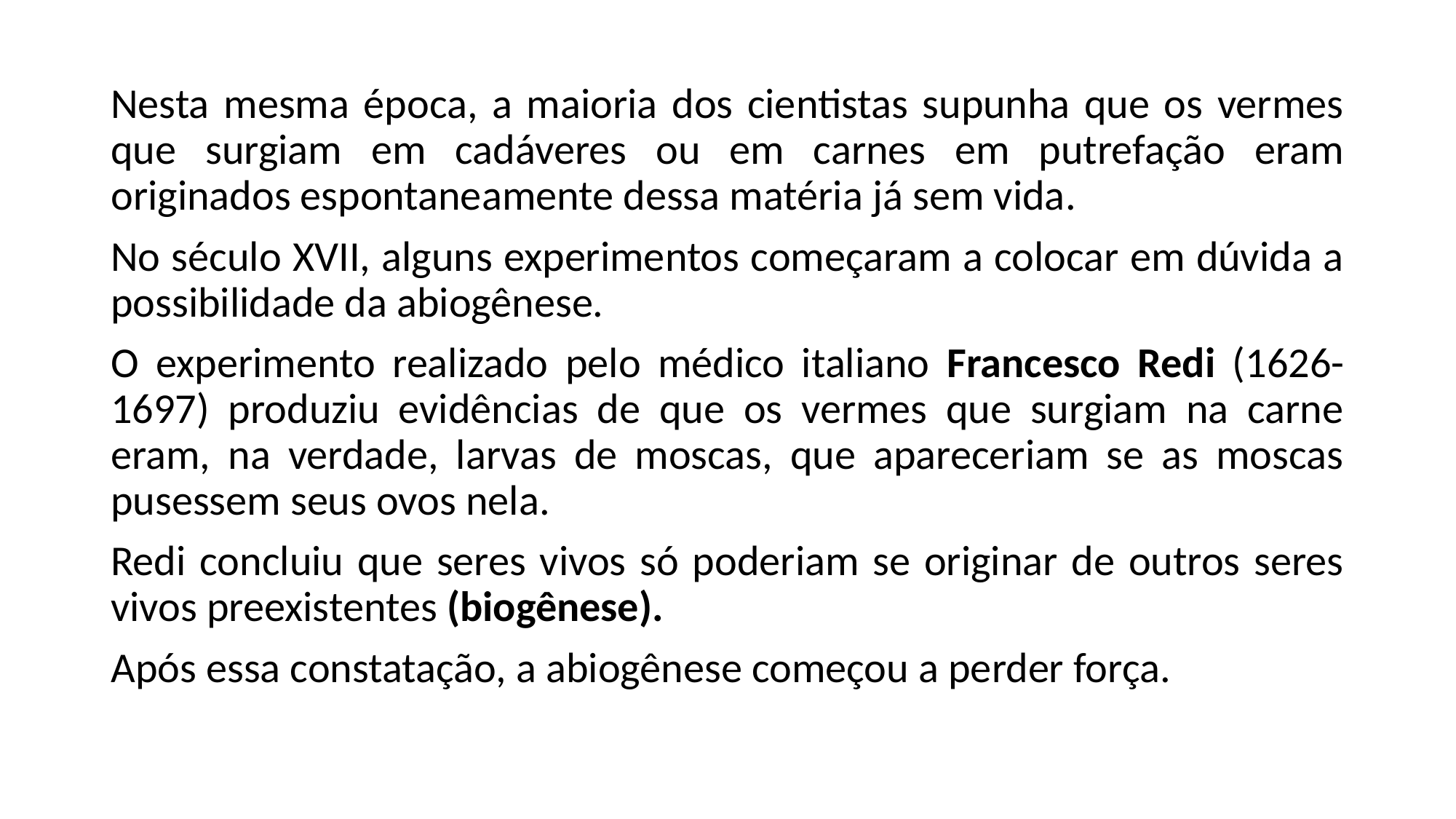

Nesta mesma época, a maioria dos cientistas supunha que os vermes que surgiam em cadáveres ou em carnes em putrefação eram originados espontaneamente dessa matéria já sem vida.
No século XVII, alguns experimentos começaram a colocar em dúvida a possibilidade da abiogênese.
O experimento realizado pelo médico italiano Francesco Redi (1626-1697) produziu evidências de que os vermes que surgiam na carne eram, na verdade, larvas de moscas, que apareceriam se as moscas pusessem seus ovos nela.
Redi concluiu que seres vivos só poderiam se originar de outros seres vivos preexistentes (biogênese).
Após essa constatação, a abiogênese começou a perder força.